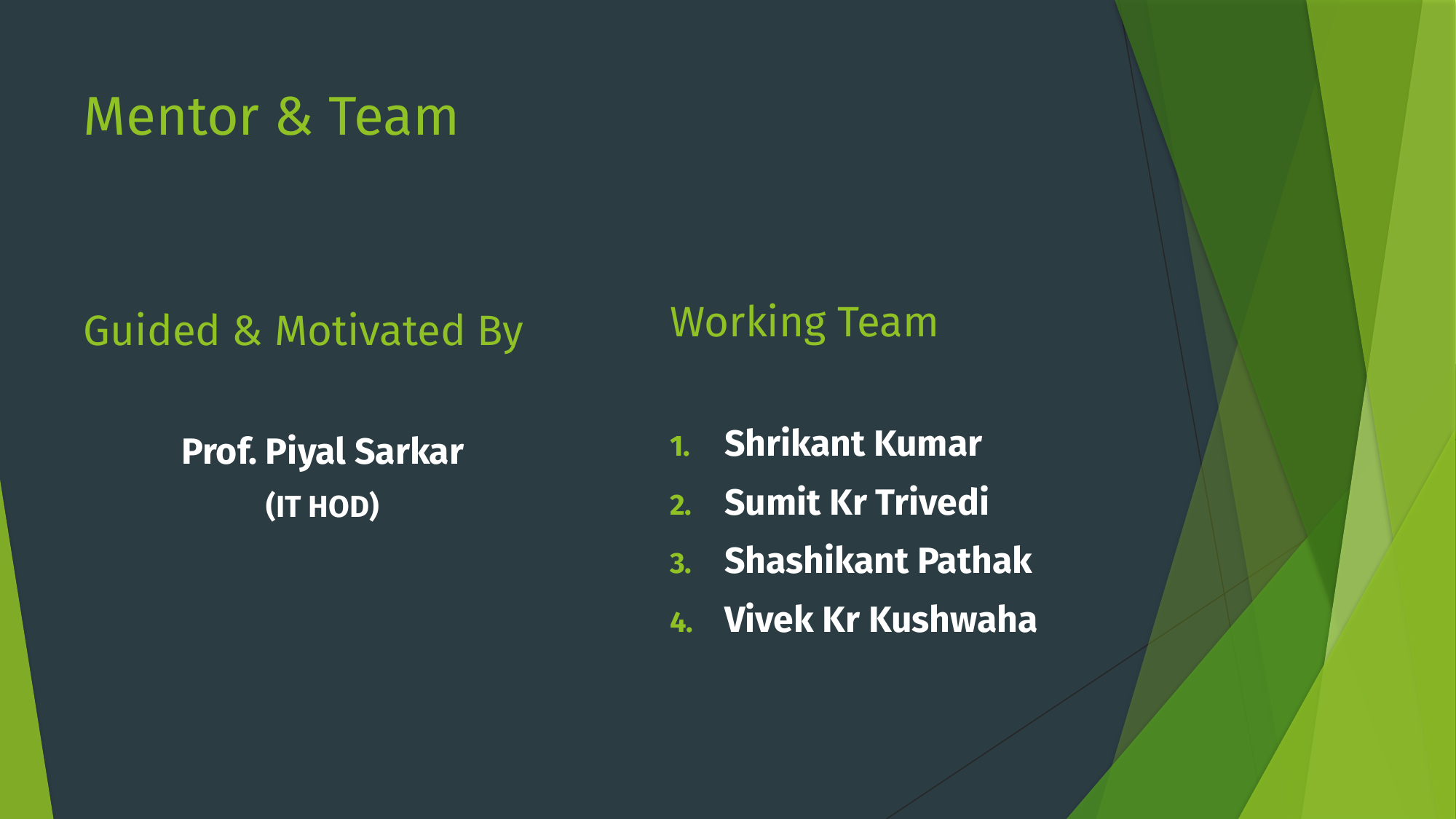

# Mentor & Team
Working Team

Shrikant Kumar
Sumit Kr Trivedi
Shashikant Pathak
Vivek Kr Kushwaha

Guided & Motivated By

Prof. Piyal Sarkar
(IT HOD)